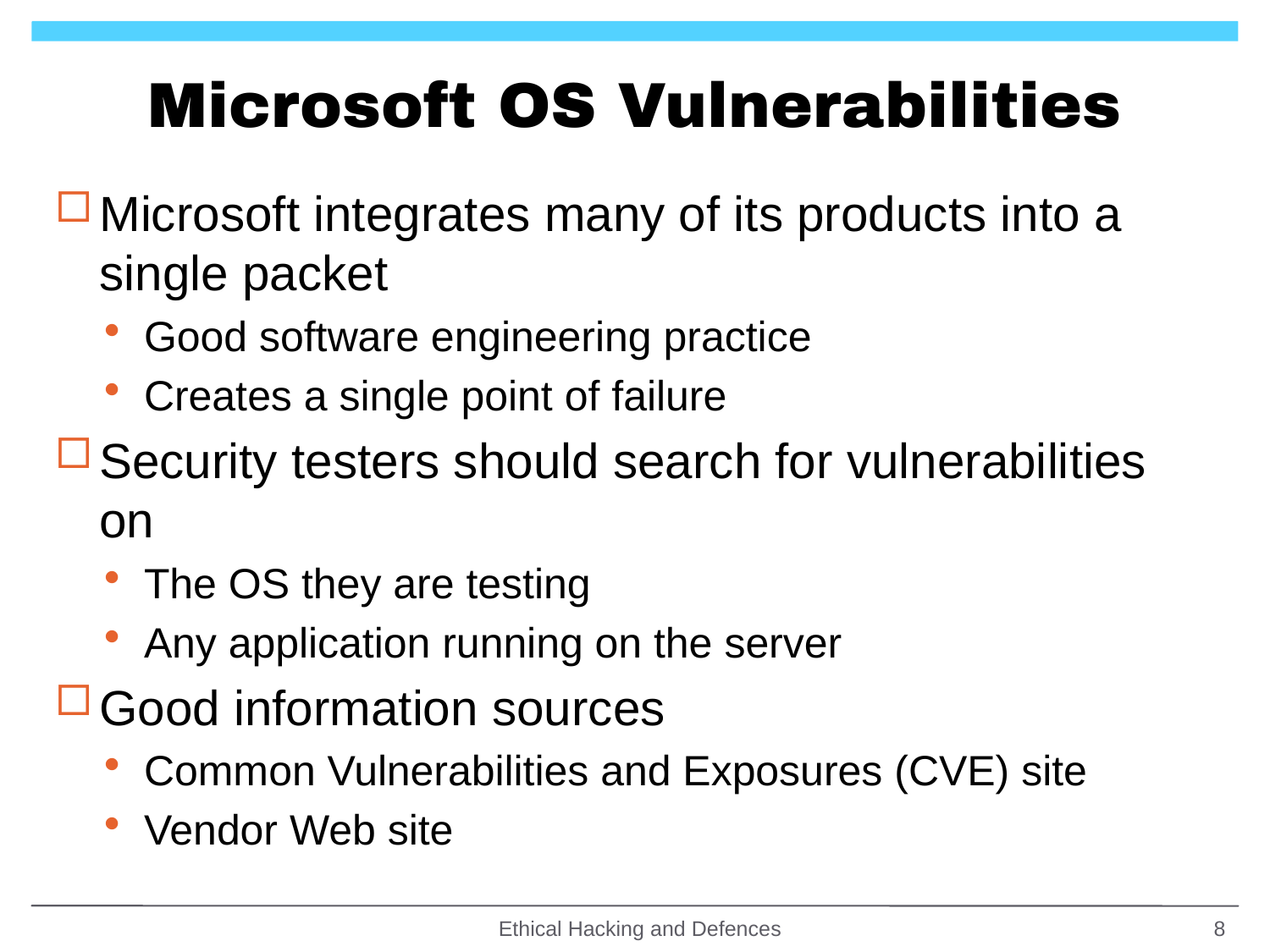

# Microsoft OS Vulnerabilities
Microsoft integrates many of its products into a single packet
Good software engineering practice
Creates a single point of failure
Security testers should search for vulnerabilities on
The OS they are testing
Any application running on the server
Good information sources
Common Vulnerabilities and Exposures (CVE) site
Vendor Web site

Ethical Hacking and Defences
8